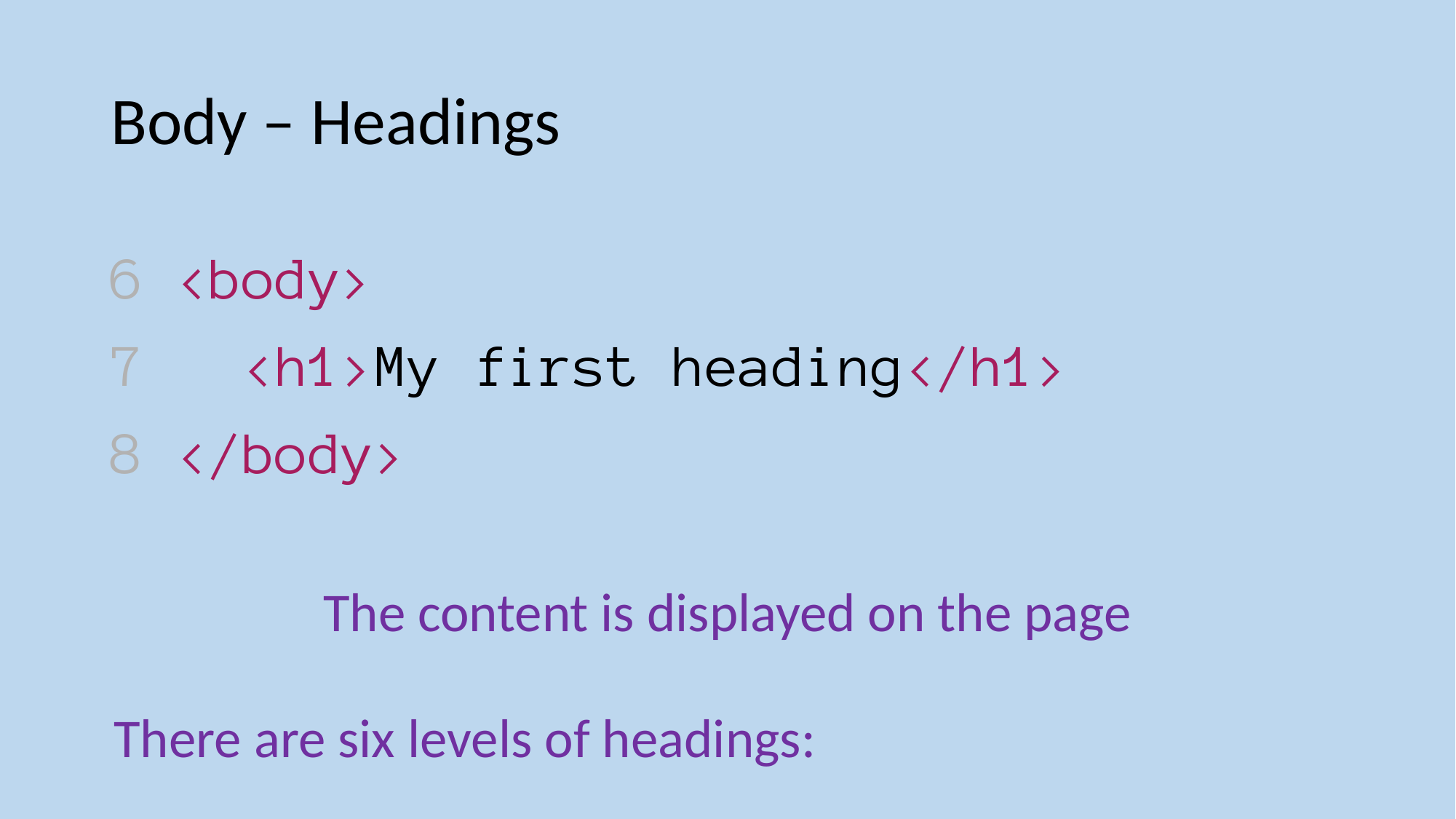

# Body – Headings
6 <body>
7   <h1>My first heading</h1>
8 </body>
The content is displayed on the page
There are six levels of headings: